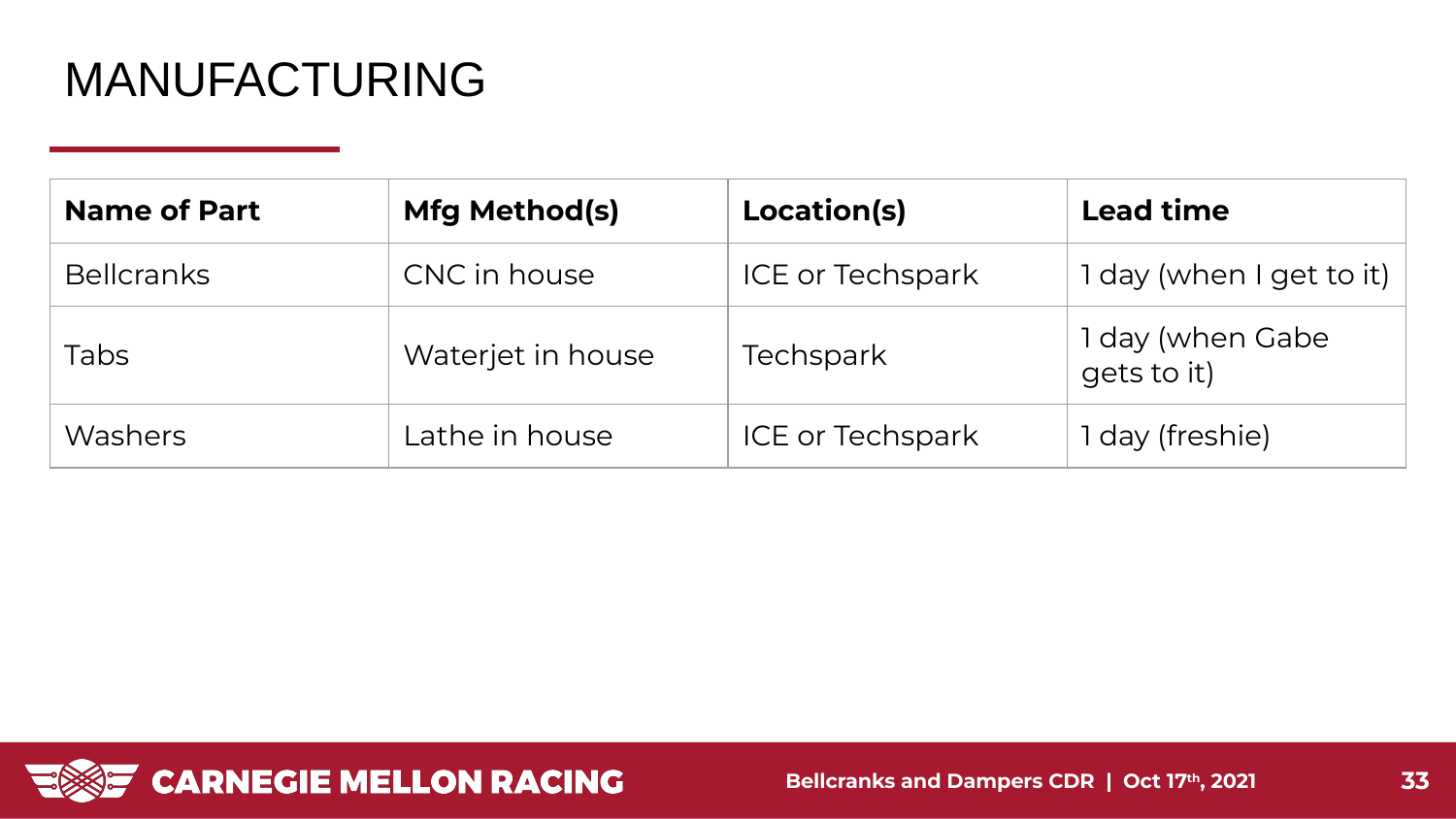

# MANUFACTURING
| Name of Part | Mfg Method(s) | Location(s) | Lead time |
| --- | --- | --- | --- |
| Bellcranks | CNC in house | ICE or Techspark | 1 day (when I get to it) |
| Tabs | Waterjet in house | Techspark | 1 day (when Gabe gets to it) |
| Washers | Lathe in house | ICE or Techspark | 1 day (freshie) |
33